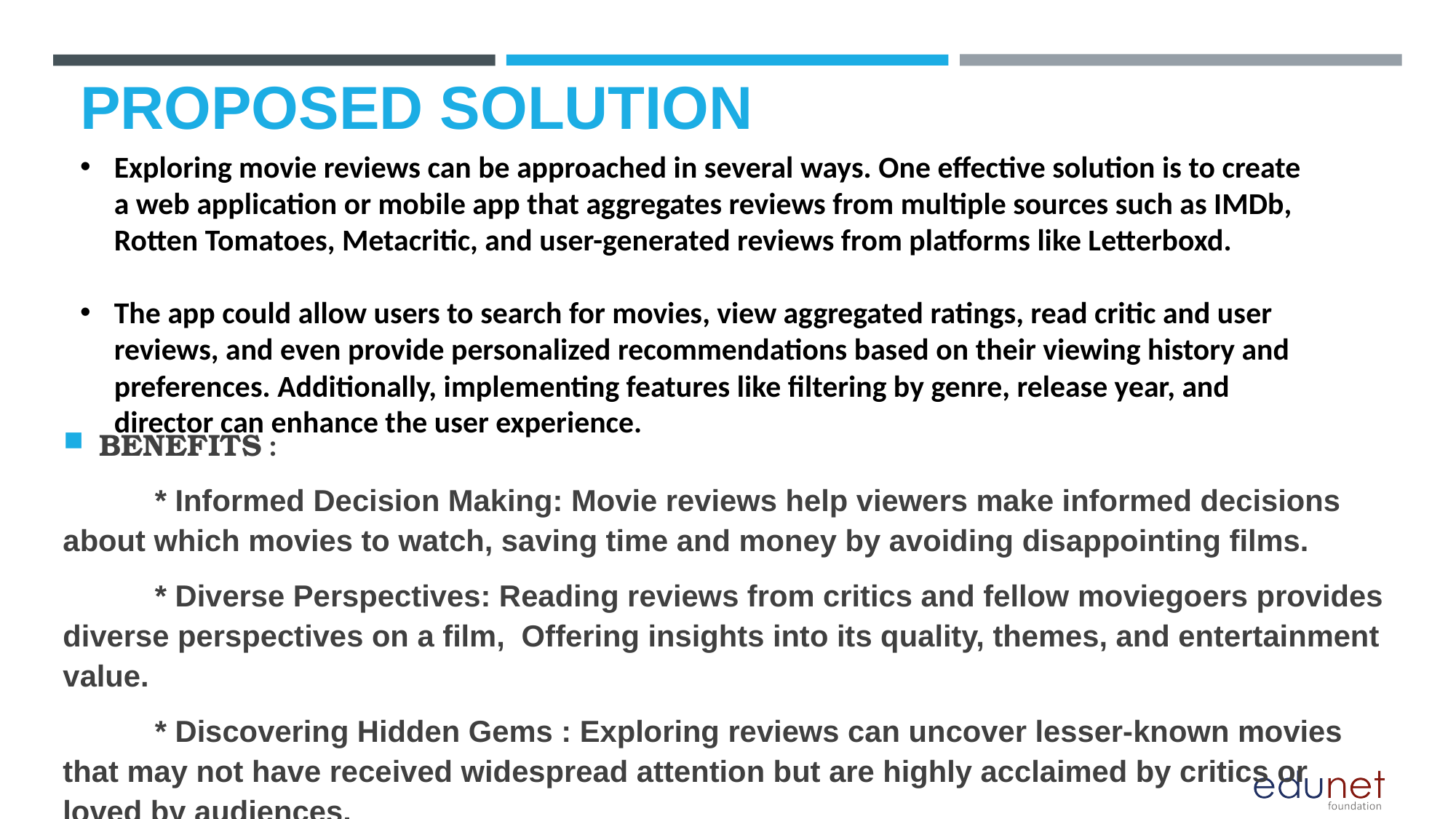

# Proposed Solution
Exploring movie reviews can be approached in several ways. One effective solution is to create a web application or mobile app that aggregates reviews from multiple sources such as IMDb, Rotten Tomatoes, Metacritic, and user-generated reviews from platforms like Letterboxd.

The app could allow users to search for movies, view aggregated ratings, read critic and user reviews, and even provide personalized recommendations based on their viewing history and preferences. Additionally, implementing features like filtering by genre, release year, and director can enhance the user experience.

BENEFITS :
           * Informed Decision Making: Movie reviews help viewers make informed decisions about which movies to watch, saving time and money by avoiding disappointing films.
           * Diverse Perspectives: Reading reviews from critics and fellow moviegoers provides diverse perspectives on a film,  Offering insights into its quality, themes, and entertainment value.
           * Discovering Hidden Gems : Exploring reviews can uncover lesser-known movies that may not have received widespread attention but are highly acclaimed by critics or loved by audiences.